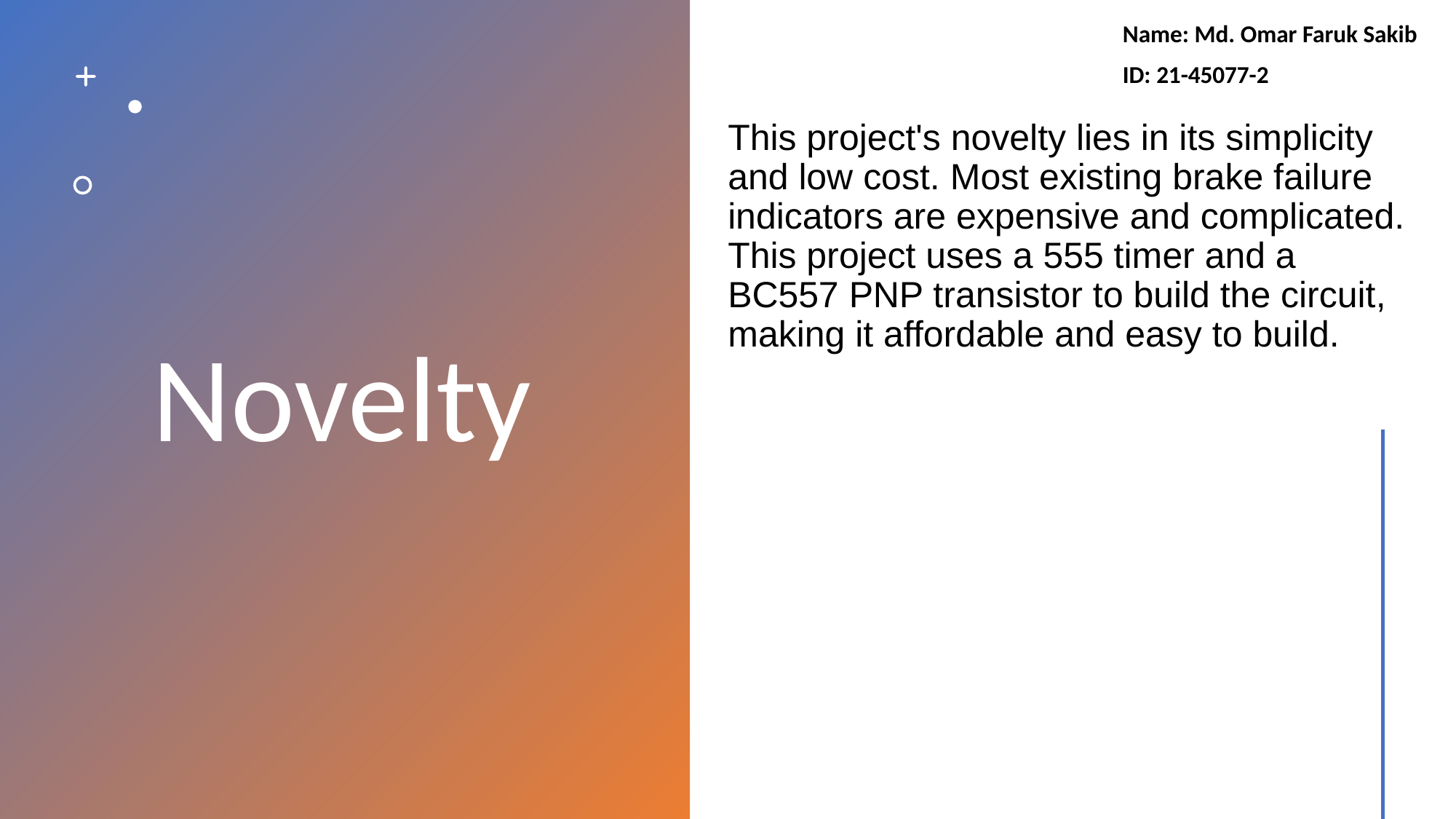

Name: Md. Omar Faruk Sakib
                                                                               ID: 21-45077-2
# Novelty

This project's novelty lies in its simplicity and low cost. Most existing brake failure indicators are expensive and complicated. This project uses a 555 timer and a BC557 PNP transistor to build the circuit, making it affordable and easy to build.